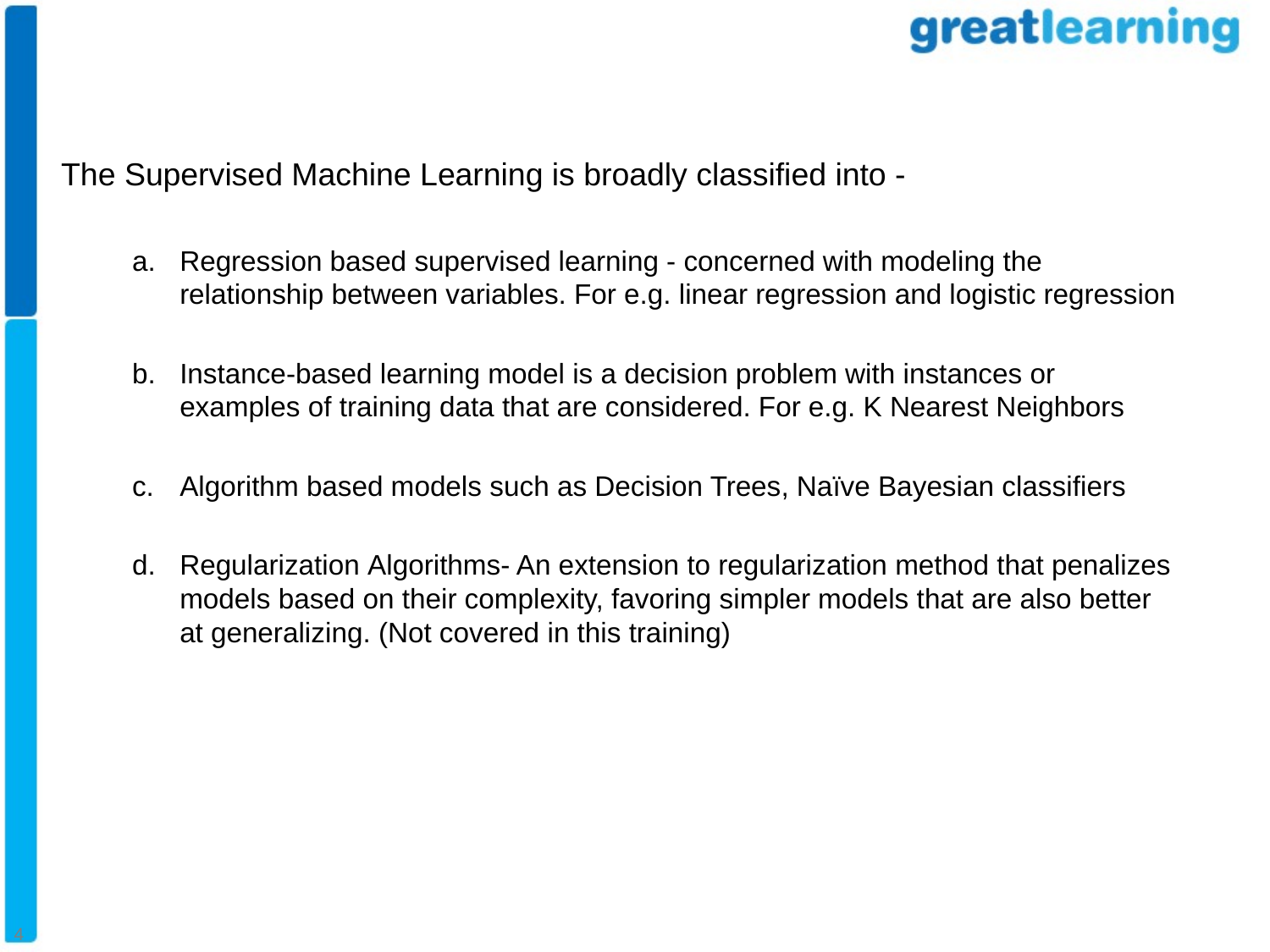

The Supervised Machine Learning is broadly classified into -

Regression based supervised learning - concerned with modeling the relationship between variables. For e.g. linear regression and logistic regression

Instance-based learning model is a decision problem with instances or examples of training data that are considered. For e.g. K Nearest Neighbors

Algorithm based models such as Decision Trees, Naïve Bayesian classifiers

Regularization Algorithms- An extension to regularization method that penalizes models based on their complexity, favoring simpler models that are also better at generalizing. (Not covered in this training)